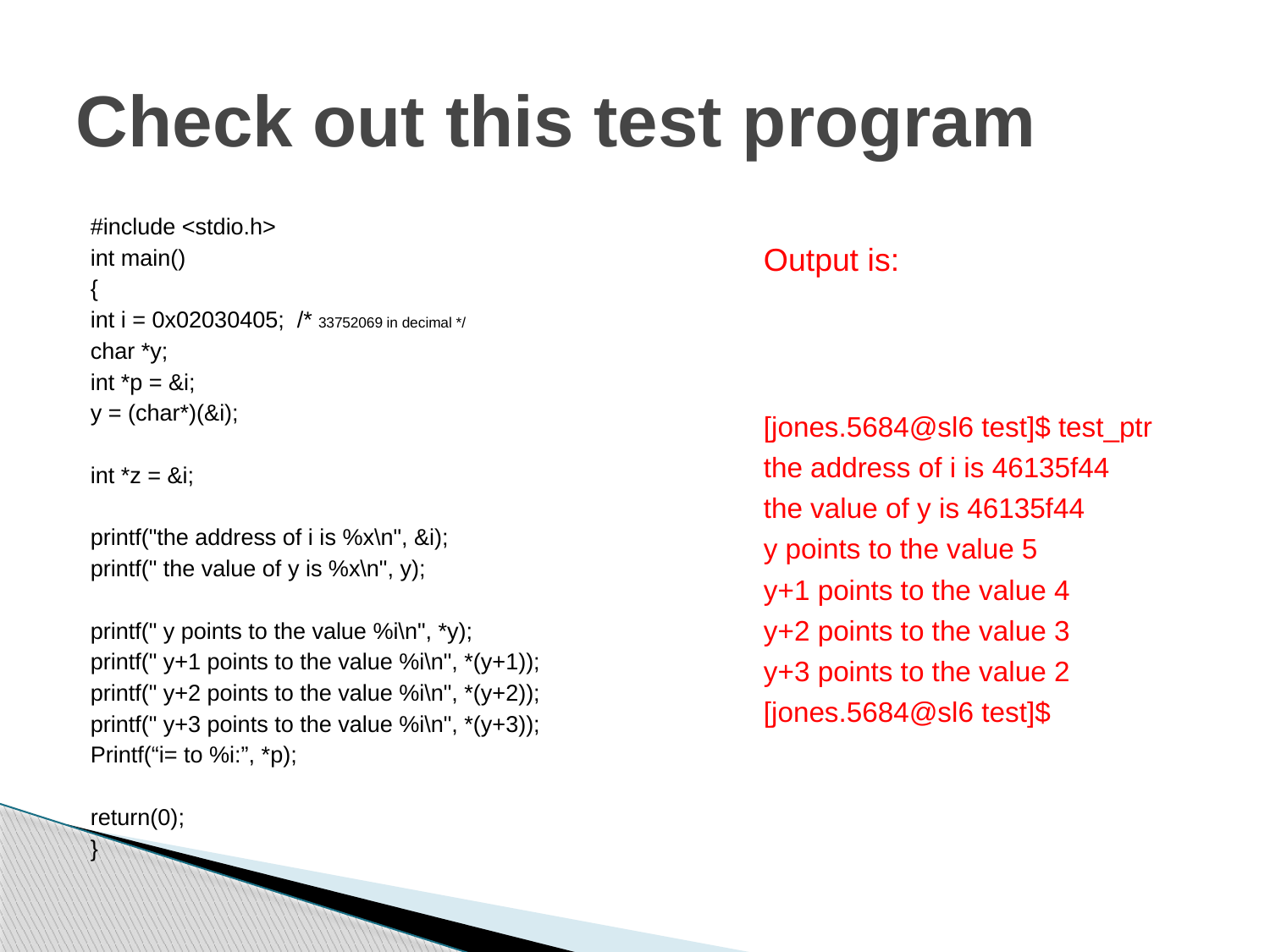

# Check out this test program
#include <stdio.h>
int main()
{
int i = 0x02030405;  /* 33752069 in decimal */
char *y;
int *p = &i;
y = (char*)(&i);

int *z = &i;

printf("the address of i is %x\n", &i);
printf(" the value of y is %x\n", y);

printf(" y points to the value %i\n", *y);
printf(" y+1 points to the value %i\n", *(y+1));
printf(" y+2 points to the value %i\n", *(y+2));
printf(" y+3 points to the value %i\n", *(y+3));
Printf(“i= to %i:”, *p);

return(0);
}

Output is:

[jones.5684@sl6 test]$ test_ptr
the address of i is 46135f44
the value of y is 46135f44
y points to the value 5
y+1 points to the value 4
y+2 points to the value 3
y+3 points to the value 2
[jones.5684@sl6 test]$